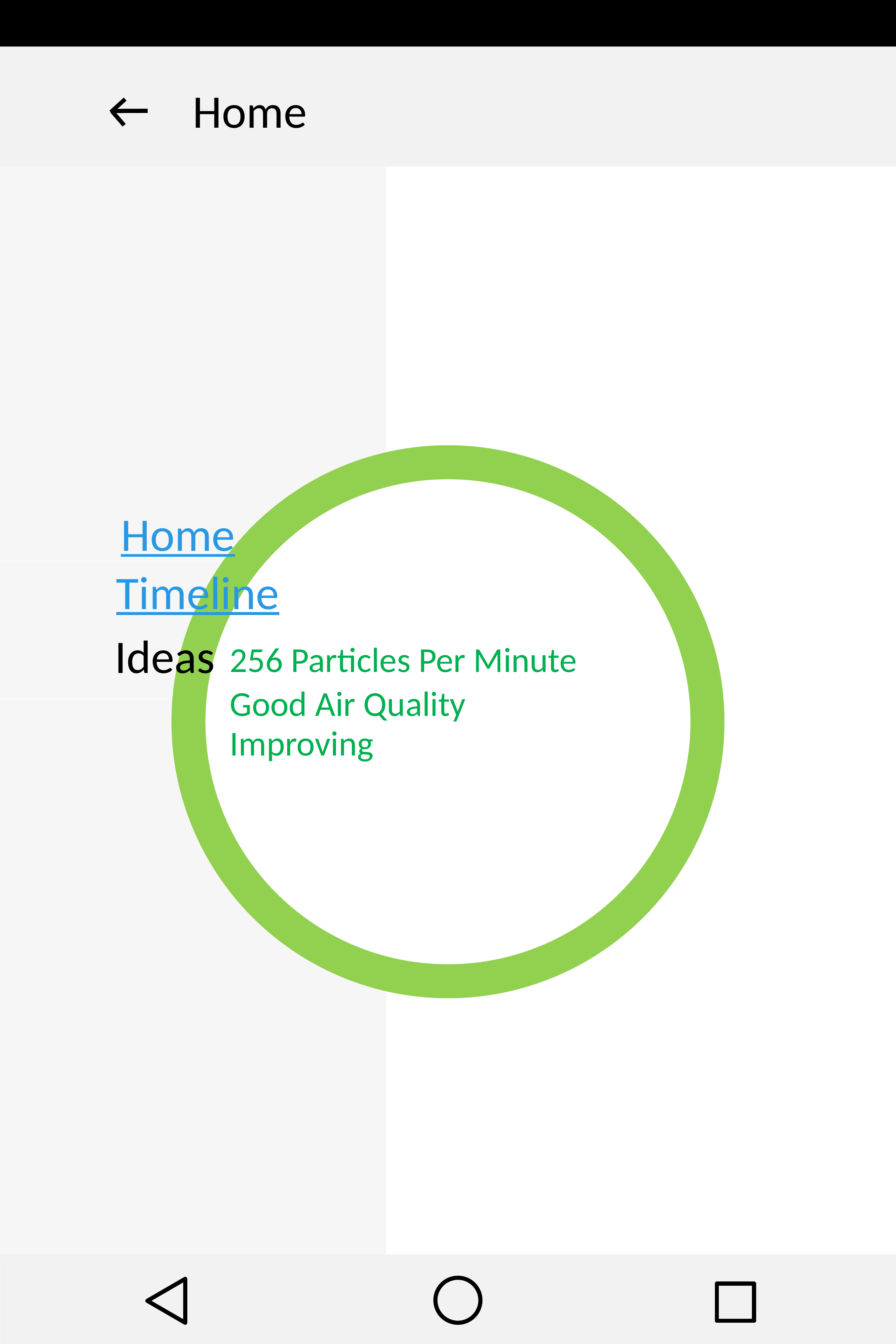

Home

Home
Timeline

Ideas
256 Particles Per Minute
Good Air Quality
Improving